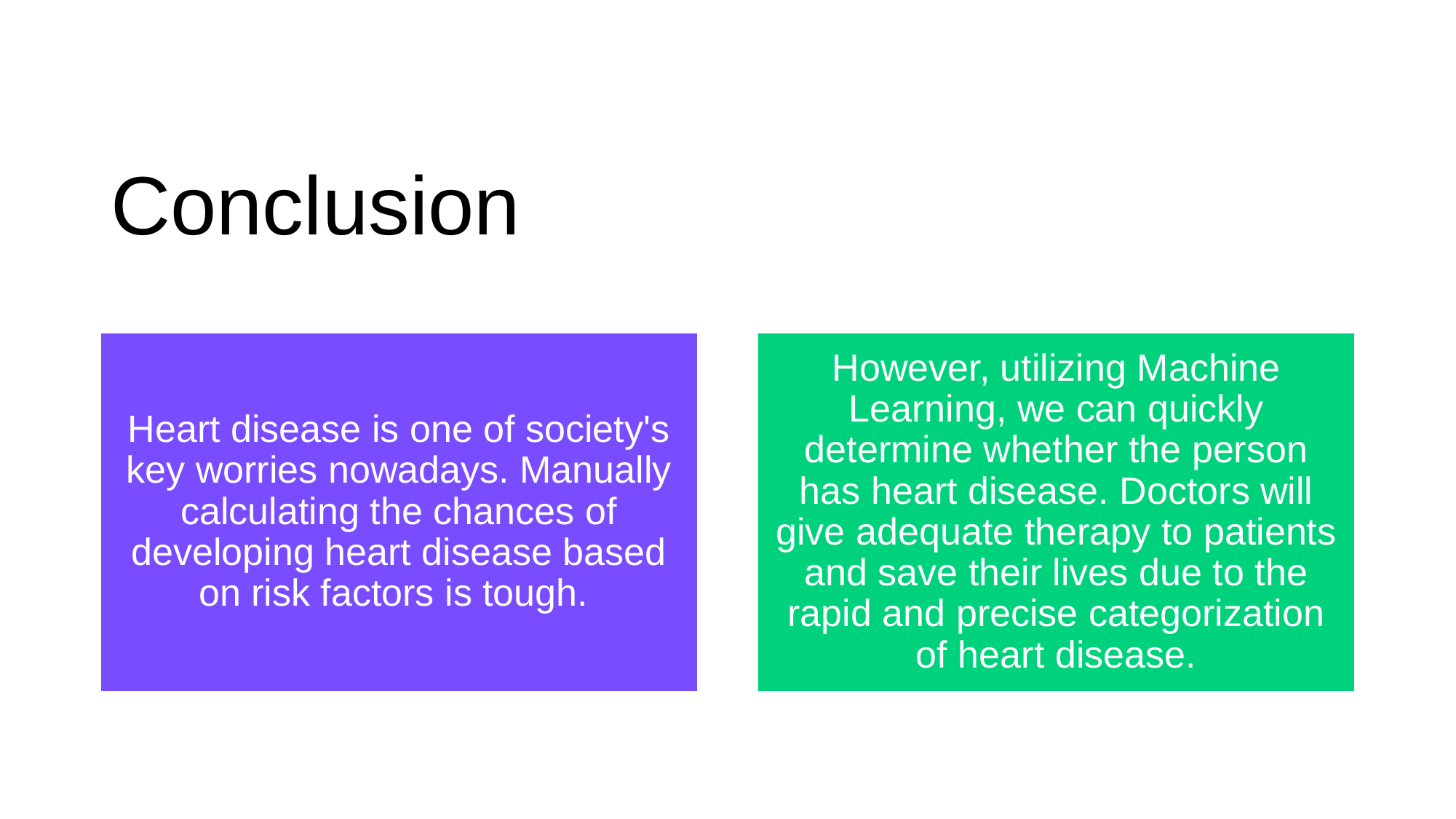

# Conclusion
Heart disease is one of society's key worries nowadays. Manually calculating the chances of developing heart disease based on risk factors is tough.
However, utilizing Machine Learning, we can quickly determine whether the person has heart disease. Doctors will give adequate therapy to patients and save their lives due to the rapid and precise categorization of heart disease.